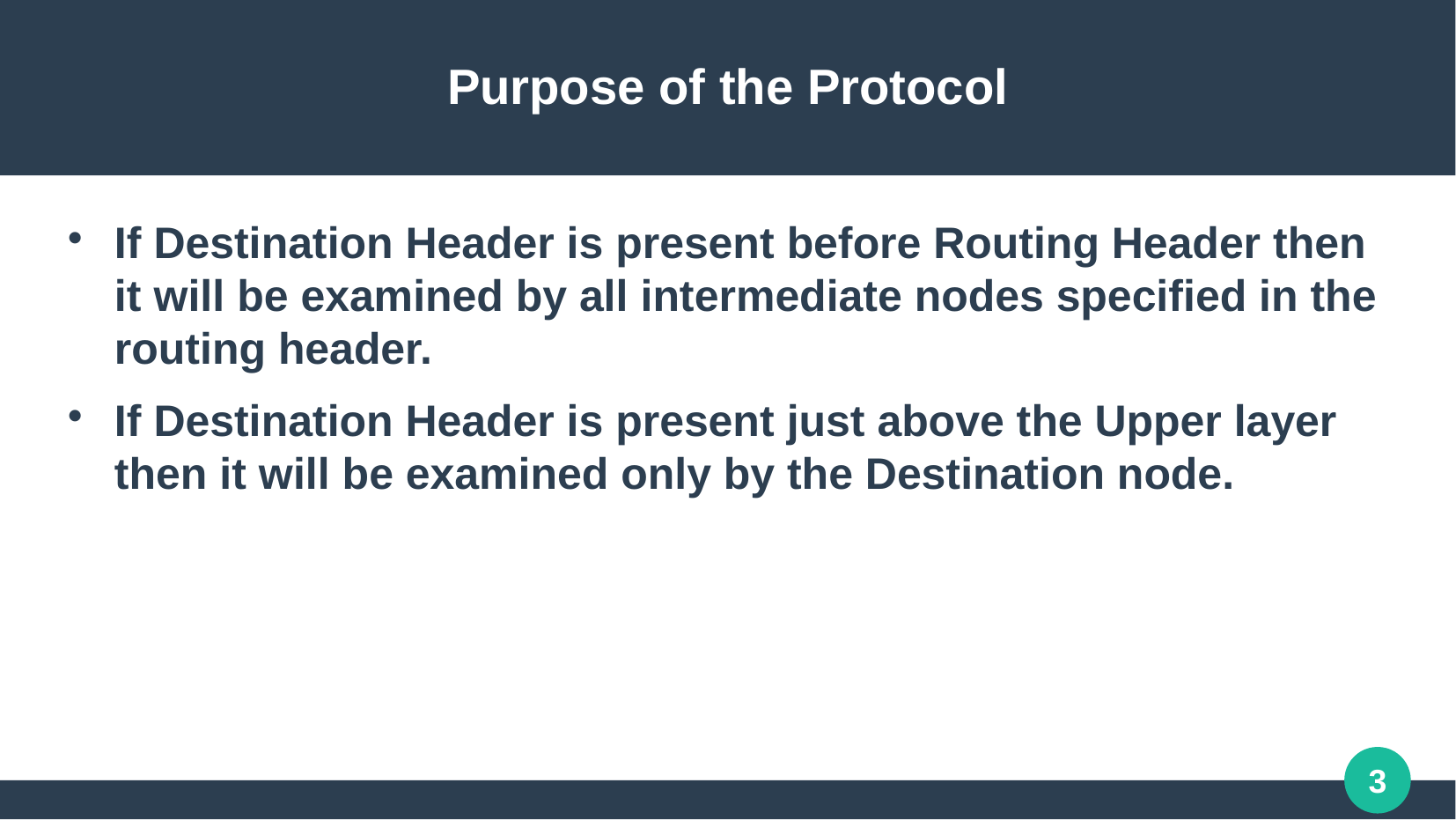

# Purpose of the Protocol
If Destination Header is present before Routing Header then it will be examined by all intermediate nodes specified in the routing header.
If Destination Header is present just above the Upper layer then it will be examined only by the Destination node.